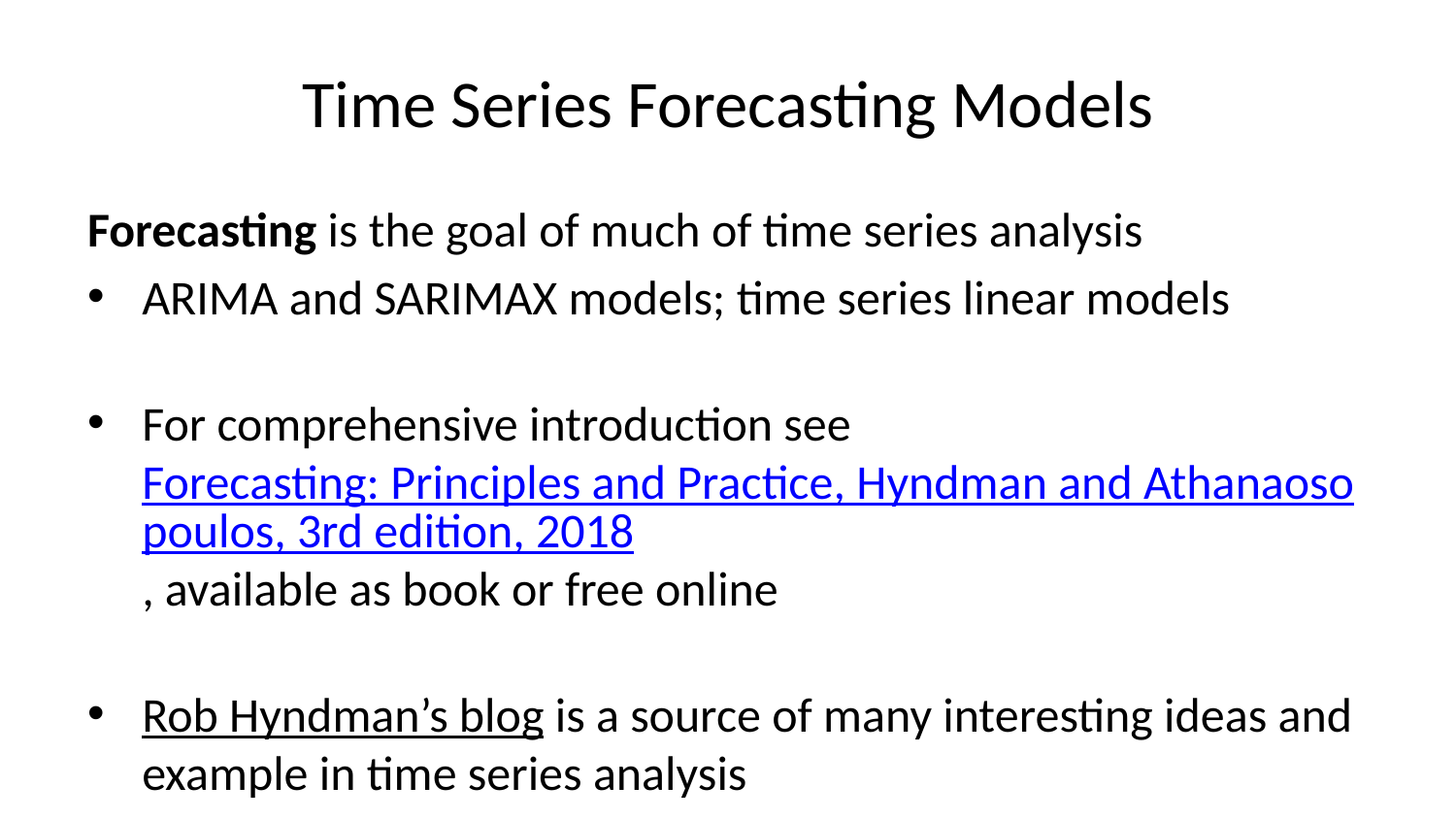

# Time Series Forecasting Models
Forecasting is the goal of much of time series analysis
ARIMA and SARIMAX models; time series linear models
For comprehensive introduction see Forecasting: Principles and Practice, Hyndman and Athanaosopoulos, 3rd edition, 2018, available as book or free online
Rob Hyndman’s blog is a source of many interesting ideas and example in time series analysis